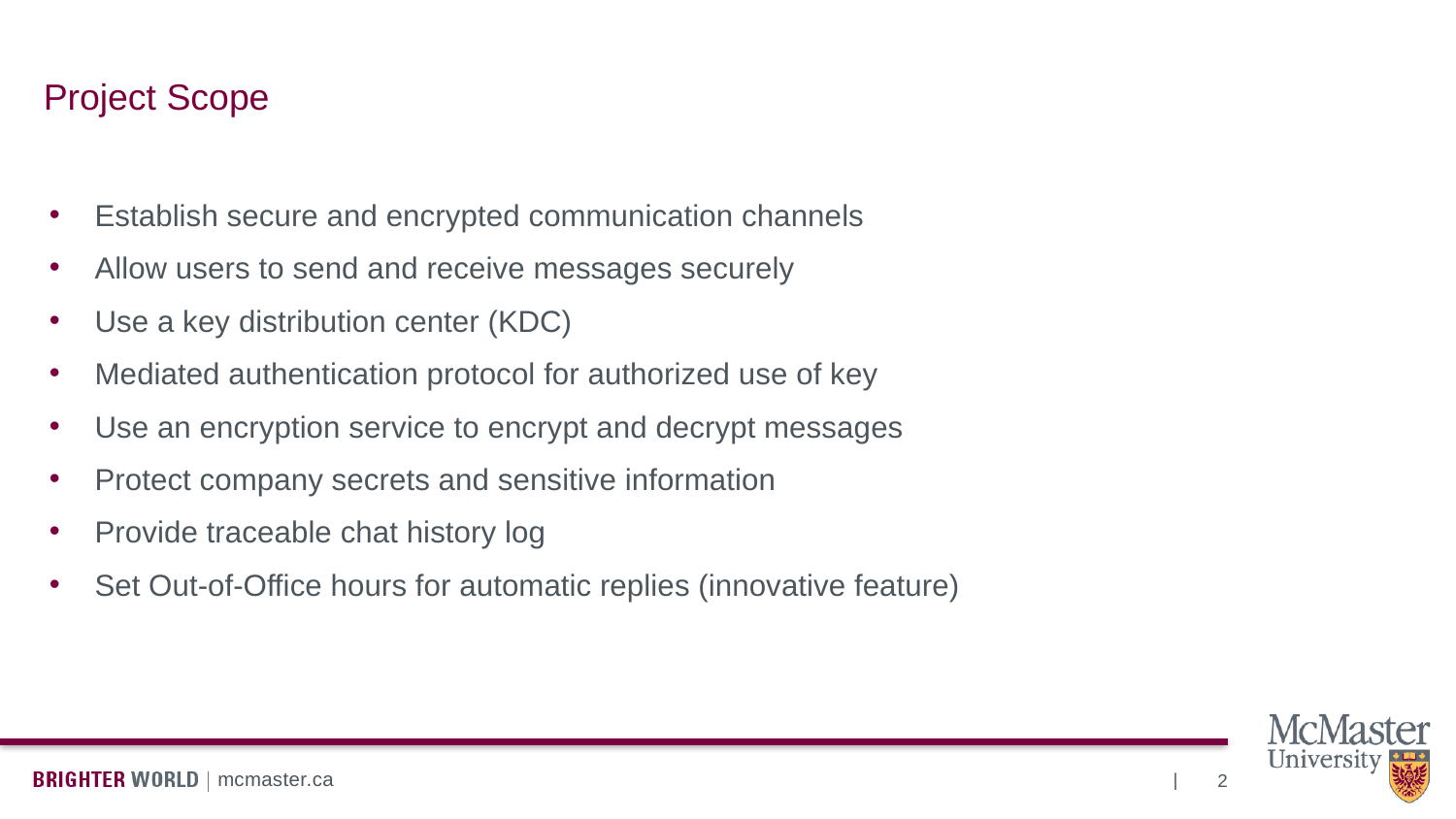

# Project Scope
Establish secure and encrypted communication channels
Allow users to send and receive messages securely
Use a key distribution center (KDC)
Mediated authentication protocol for authorized use of key
Use an encryption service to encrypt and decrypt messages
Protect company secrets and sensitive information
Provide traceable chat history log
Set Out-of-Office hours for automatic replies (innovative feature)
2